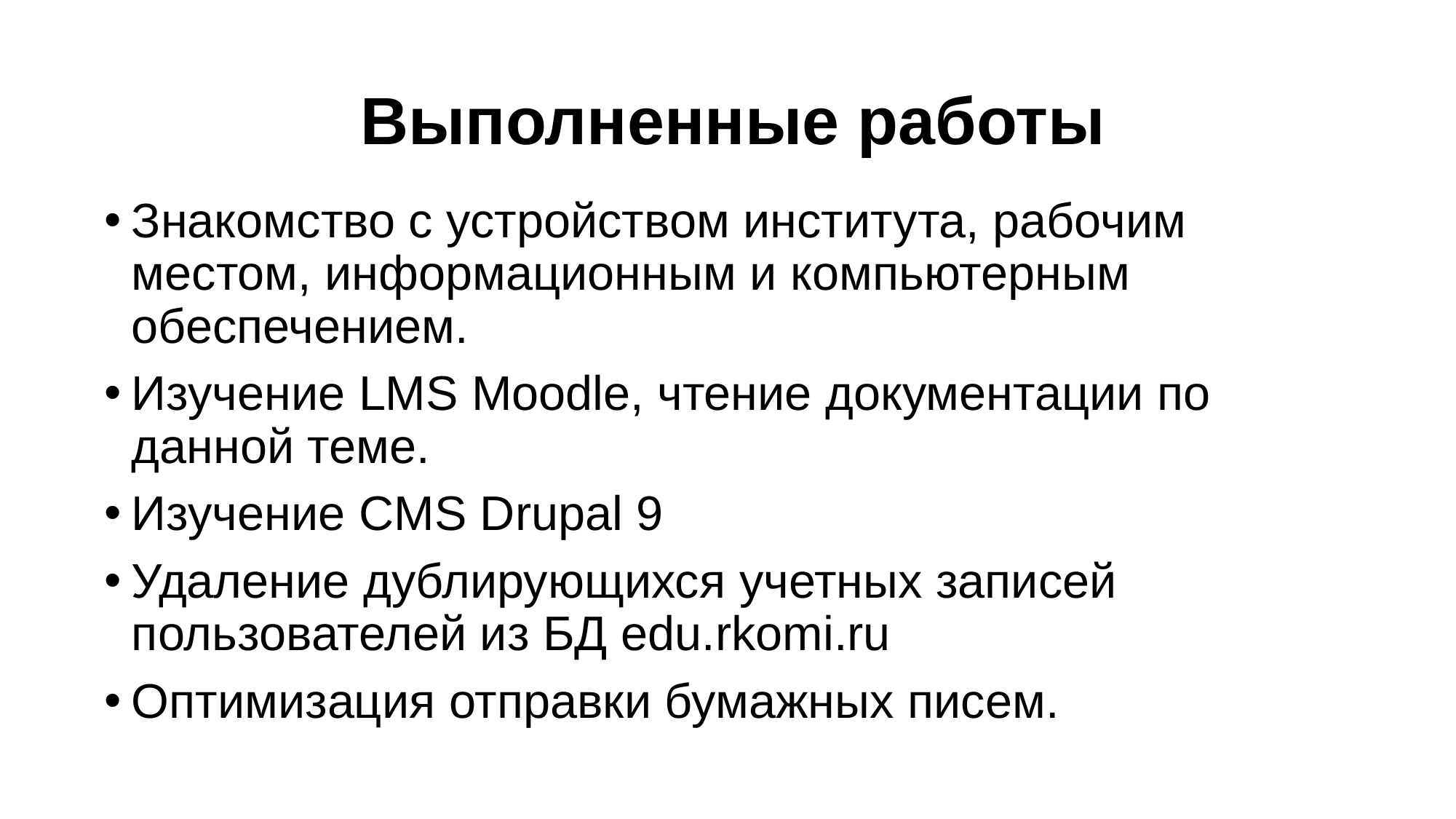

# Выполненные работы
Знакомство с устройством института, рабочим местом, информационным и компьютерным обеспечением.
Изучение LMS Moodle, чтение документации по данной теме.
Изучение CMS Drupal 9
Удаление дублирующихся учетных записей пользователей из БД edu.rkomi.ru
Оптимизация отправки бумажных писем.